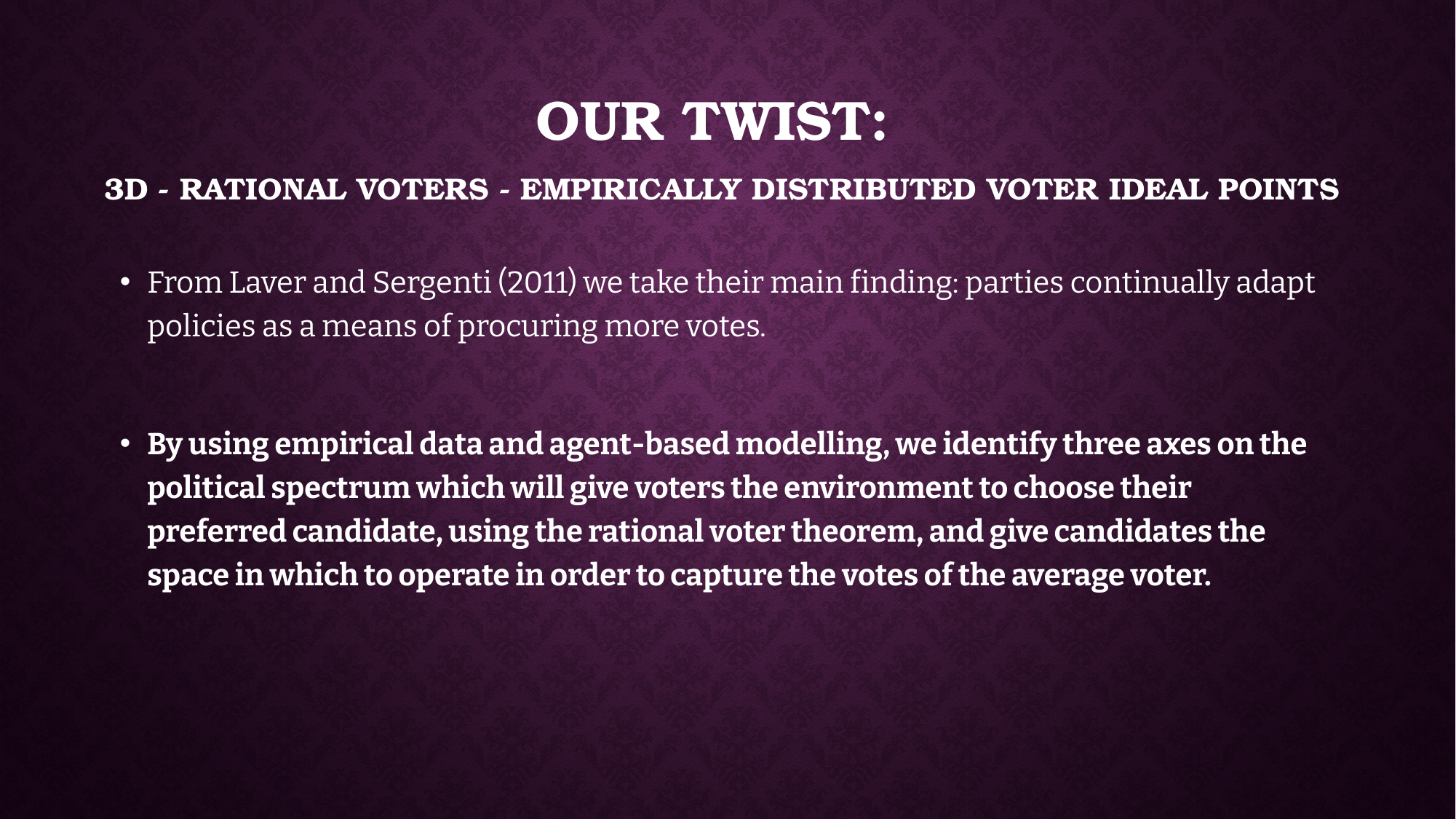

# Our Twist: 3D - Rational Voters - Empirically Distributed Voter Ideal Points
From Laver and Sergenti (2011) we take their main finding: parties continually adapt policies as a means of procuring more votes.

By using empirical data and agent-based modelling, we identify three axes on the political spectrum which will give voters the environment to choose their preferred candidate, using the rational voter theorem, and give candidates the space in which to operate in order to capture the votes of the average voter.